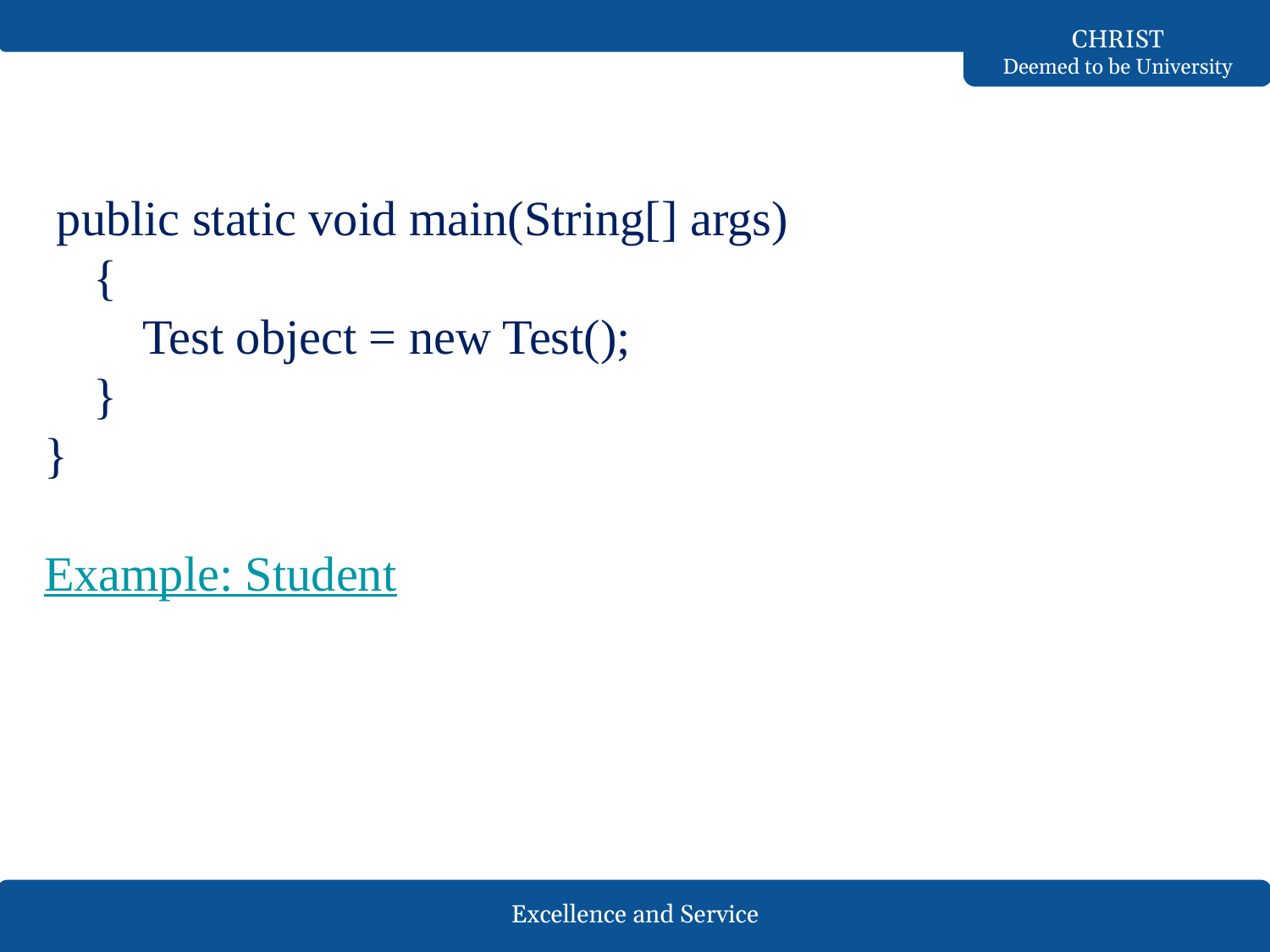

public static void main(String[] args)
    {
        Test object = new Test();
    }
}

Example: Student